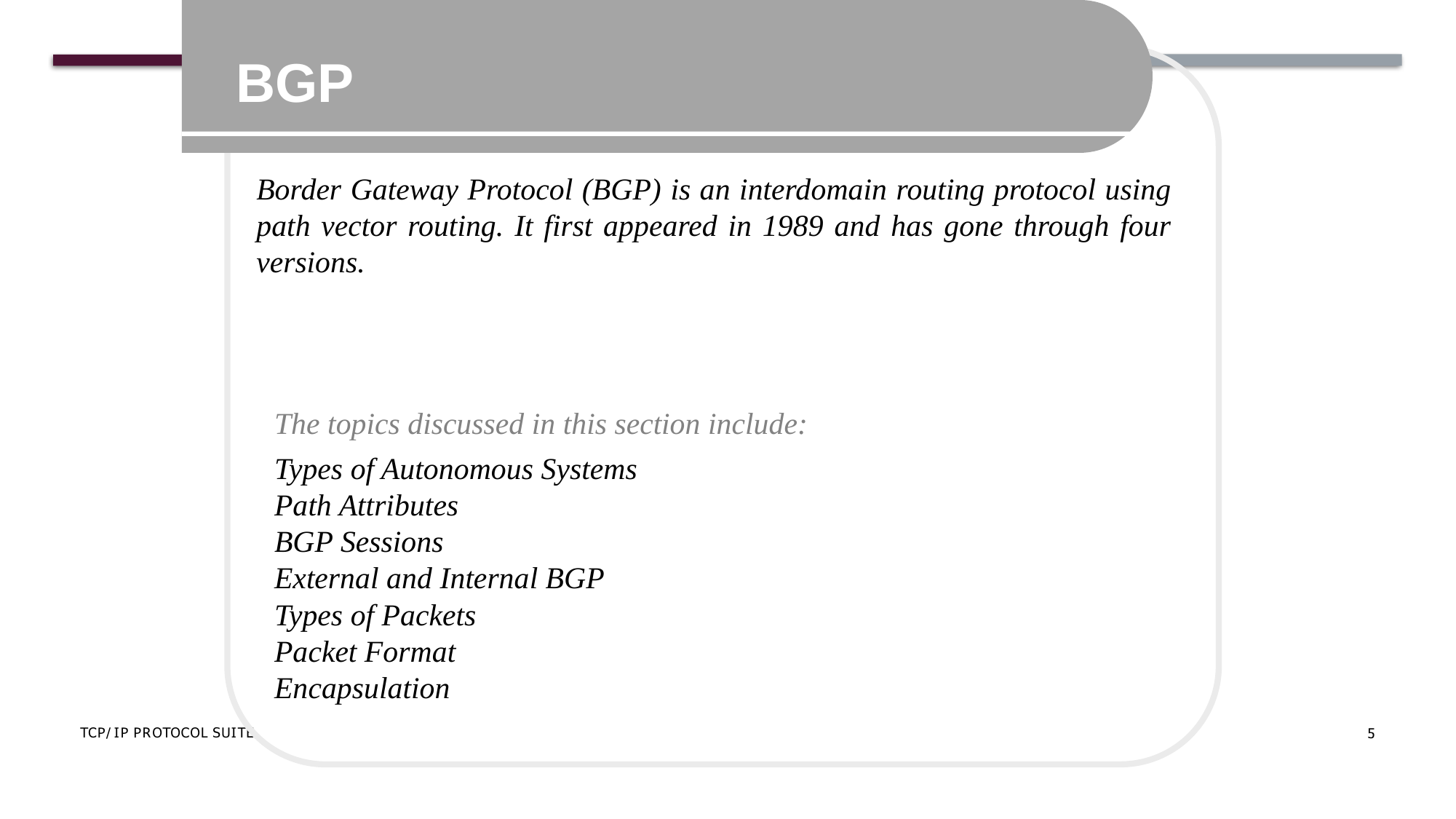

BGP
Border Gateway Protocol (BGP) is an interdomain routing protocol using path vector routing. It first appeared in 1989 and has gone through four versions.
The topics discussed in this section include:
Types of Autonomous Systems
Path Attributes
BGP Sessions
External and Internal BGP
Types of Packets
Packet Format
Encapsulation
5
TCP/IP Protocol Suite